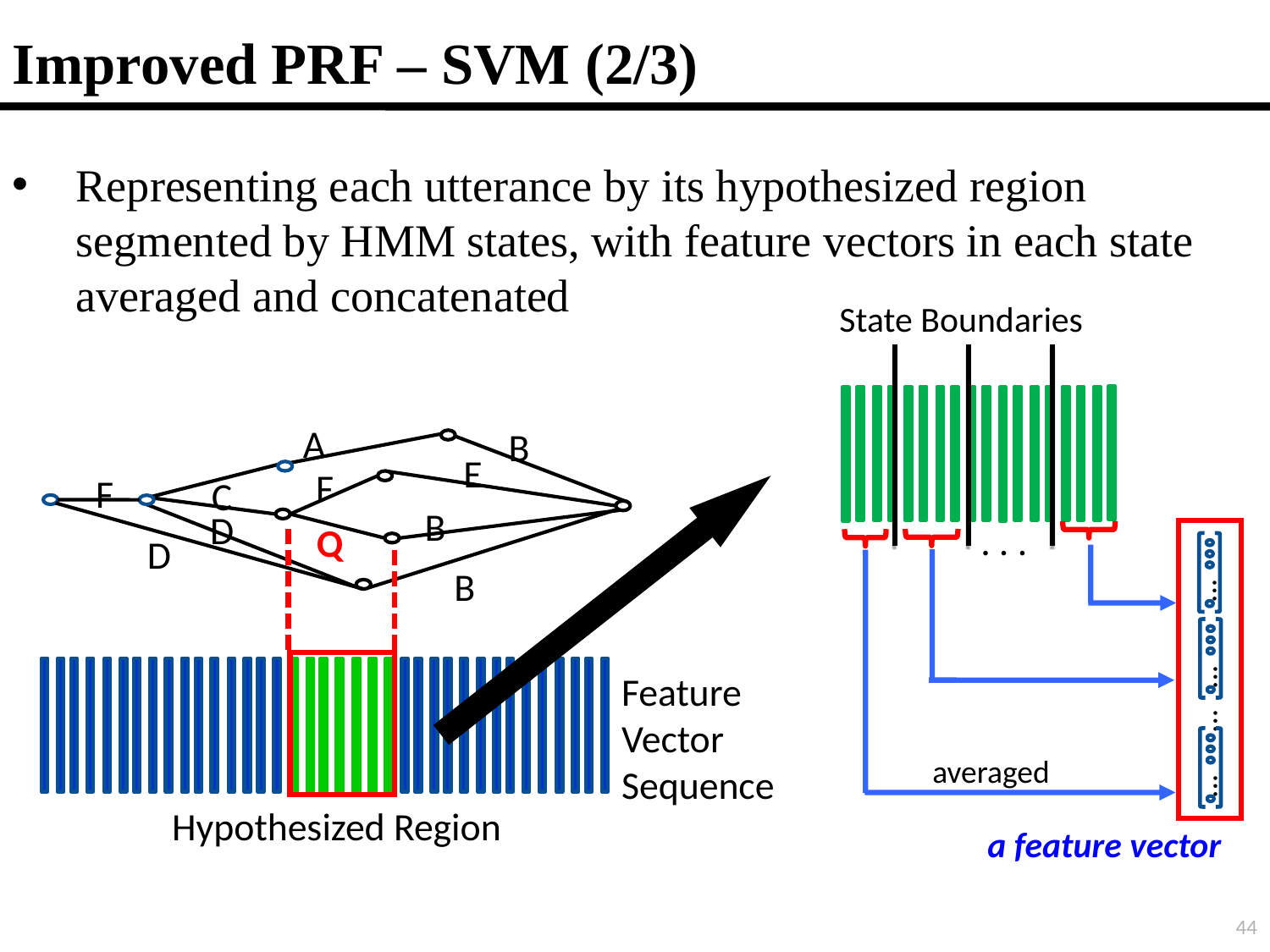

Improved PRF – SVM (2/3)

Representing each utterance by its hypothesized region segmented by HMM states, with feature vectors in each state averaged and concatenated
State Boundaries

A
B

E
F

F
C

B
D

. . .
Q

D

B

…

…

Feature  Vector
Sequence

…

averaged

…

Hypothesized Region

a feature vector
44